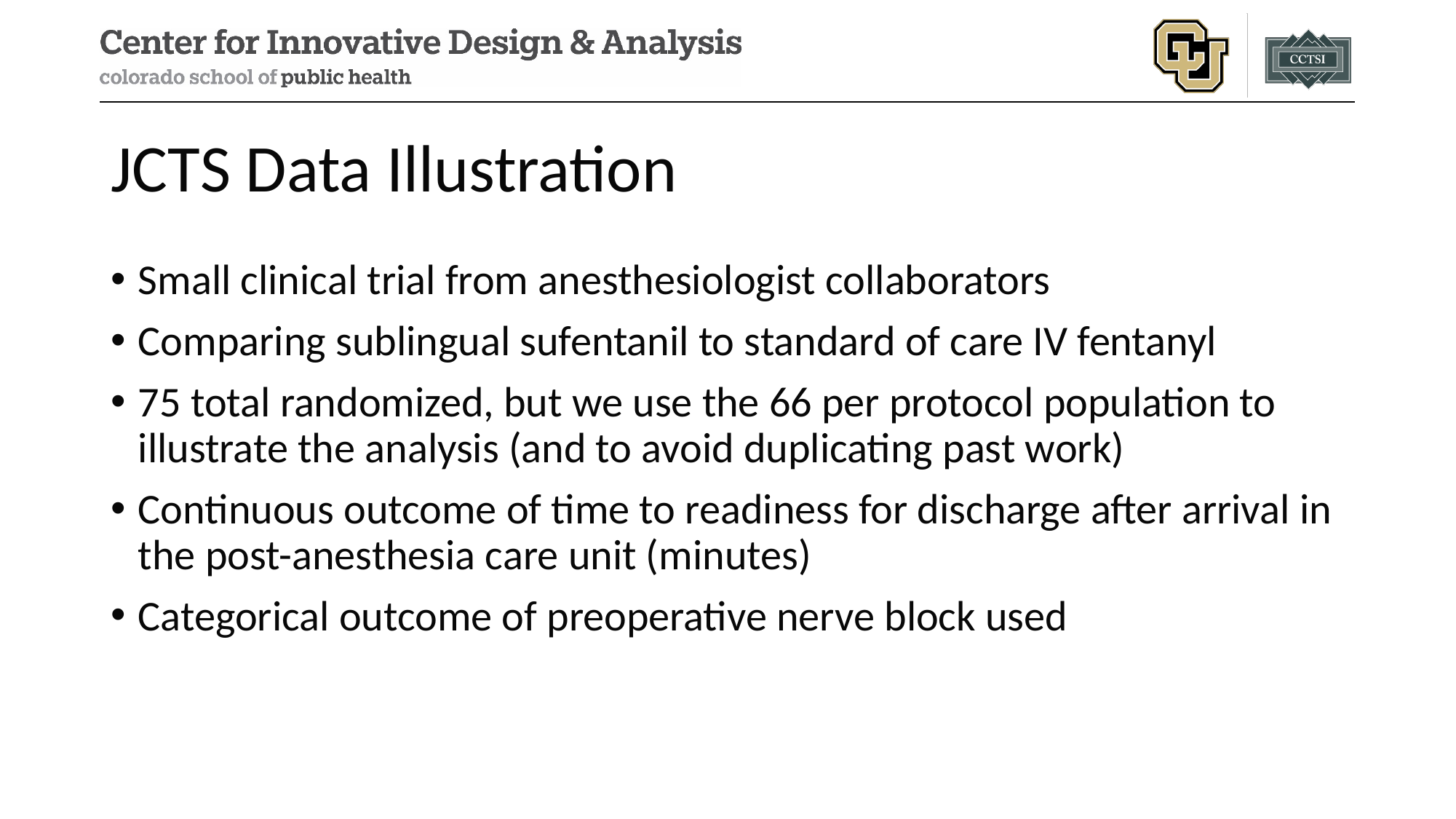

# JCTS Data Illustration
Small clinical trial from anesthesiologist collaborators
Comparing sublingual sufentanil to standard of care IV fentanyl
75 total randomized, but we use the 66 per protocol population to illustrate the analysis (and to avoid duplicating past work)
Continuous outcome of time to readiness for discharge after arrival in the post-anesthesia care unit (minutes)
Categorical outcome of preoperative nerve block used